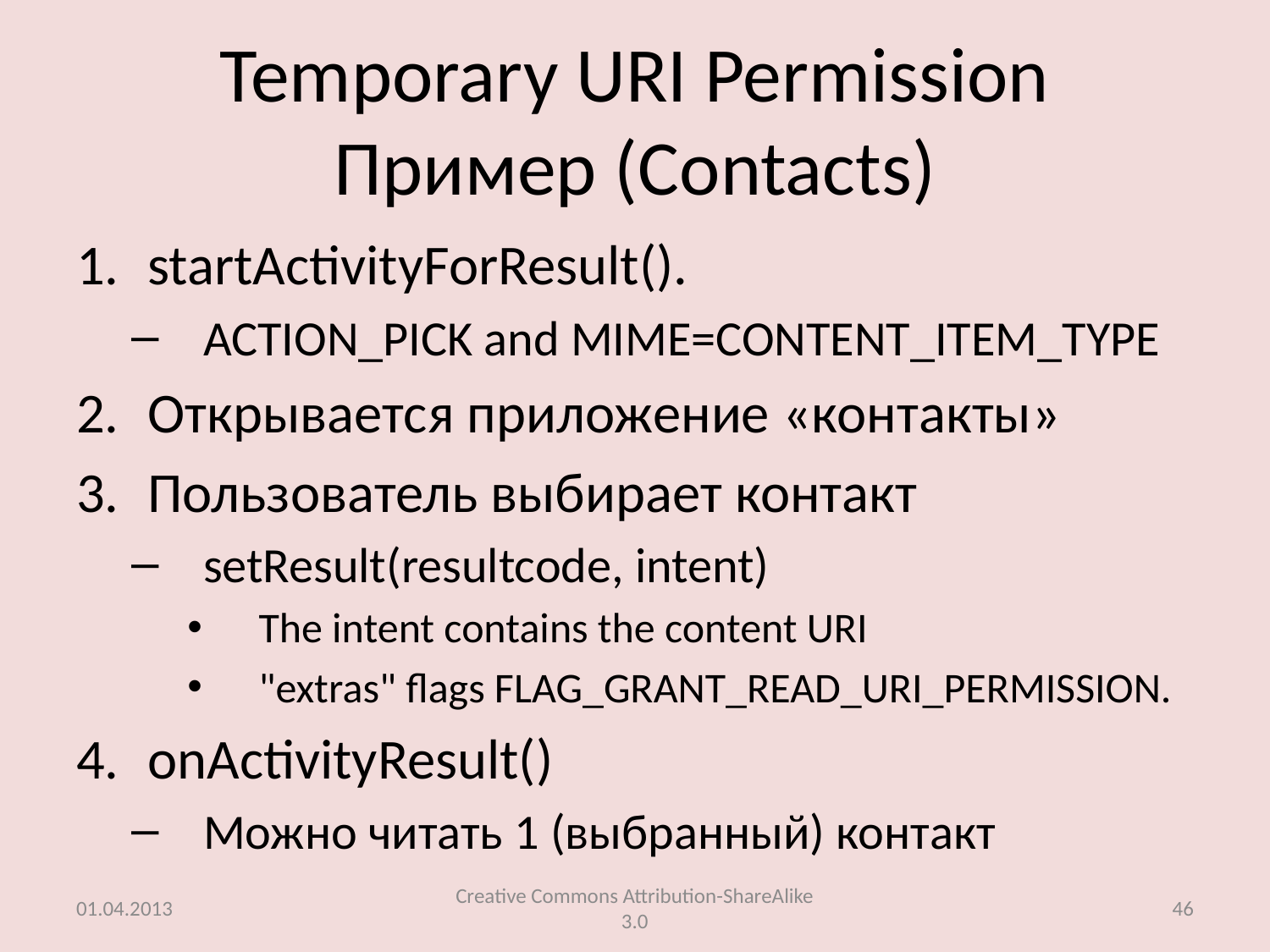

# Temporary URI Permission Пример (Contacts)
startActivityForResult().
ACTION_PICK and MIME=CONTENT_ITEM_TYPE
Открывается приложение «контакты»
Пользователь выбирает контакт
setResult(resultcode, intent)
The intent contains the content URI
"extras" flags FLAG_GRANT_READ_URI_PERMISSION.
onActivityResult()
Можно читать 1 (выбранный) контакт

01.04.2013
Creative Commons Attribution-ShareAlike 3.0
46